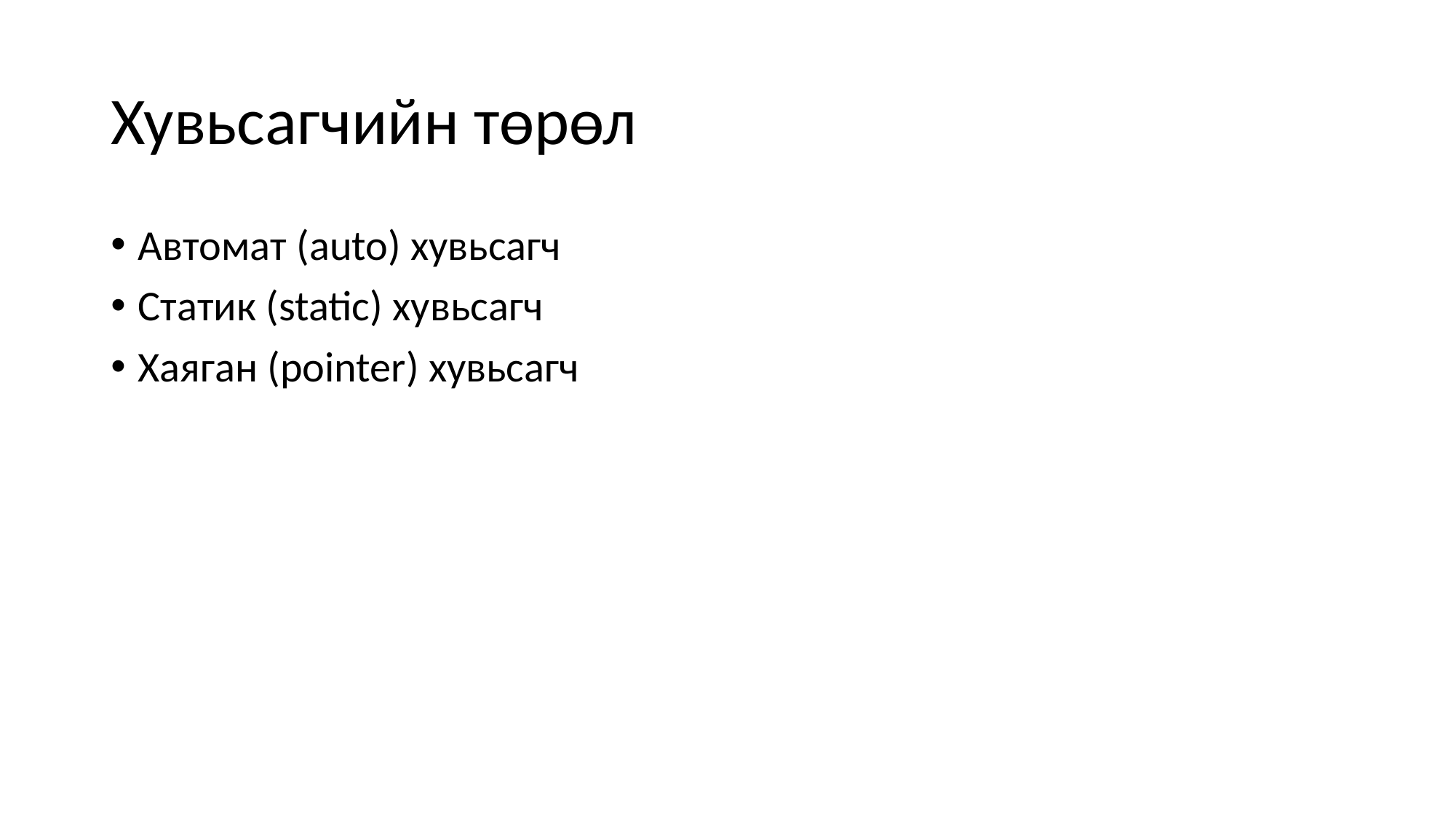

# Хувьсагчийн төрөл
Автомат (auto) хувьсагч
Статик (static) хувьсагч
Хаяган (pointer) хувьсагч